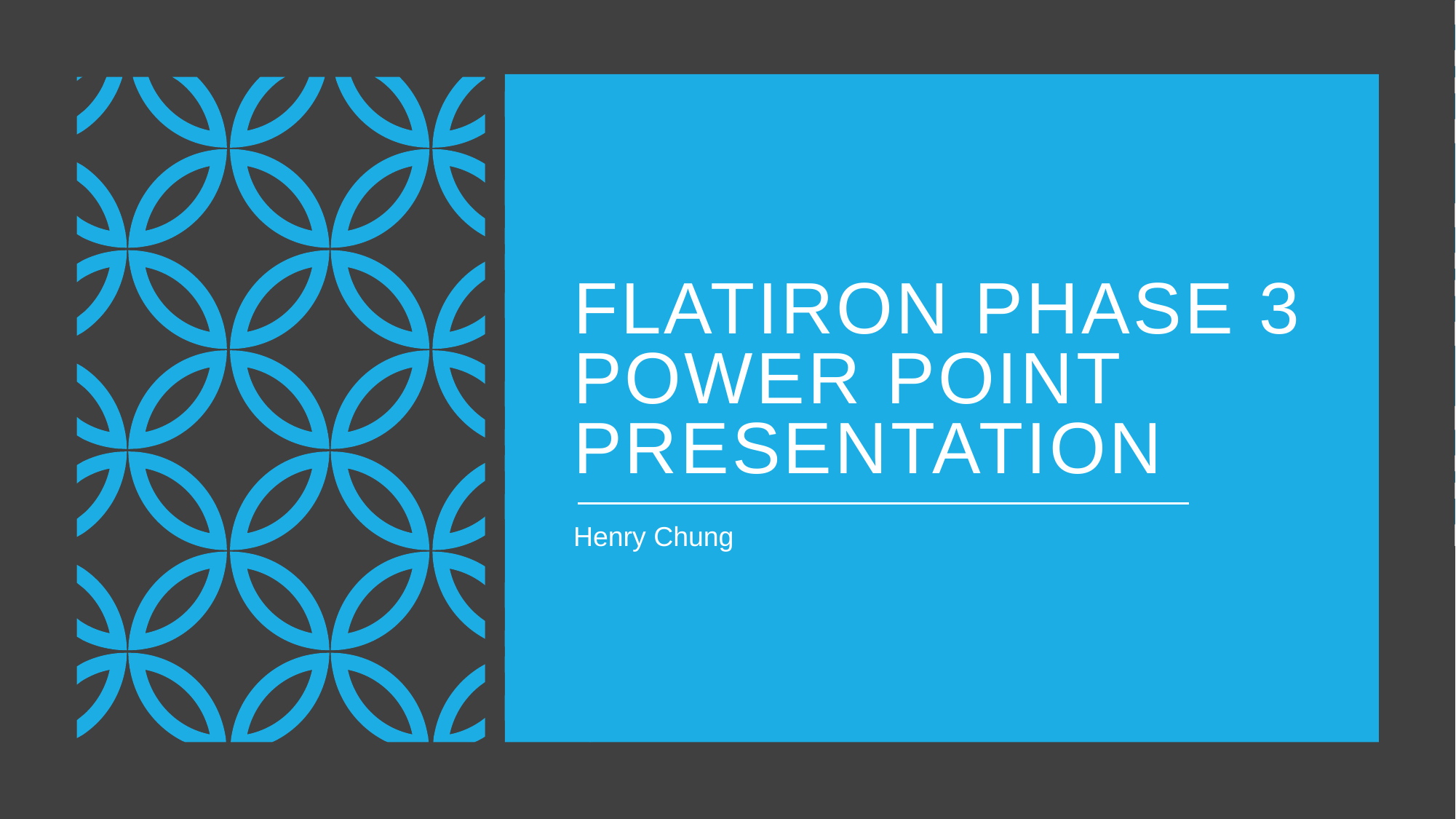

# FlatIron Phase 3 Power point presentation

Henry Chung